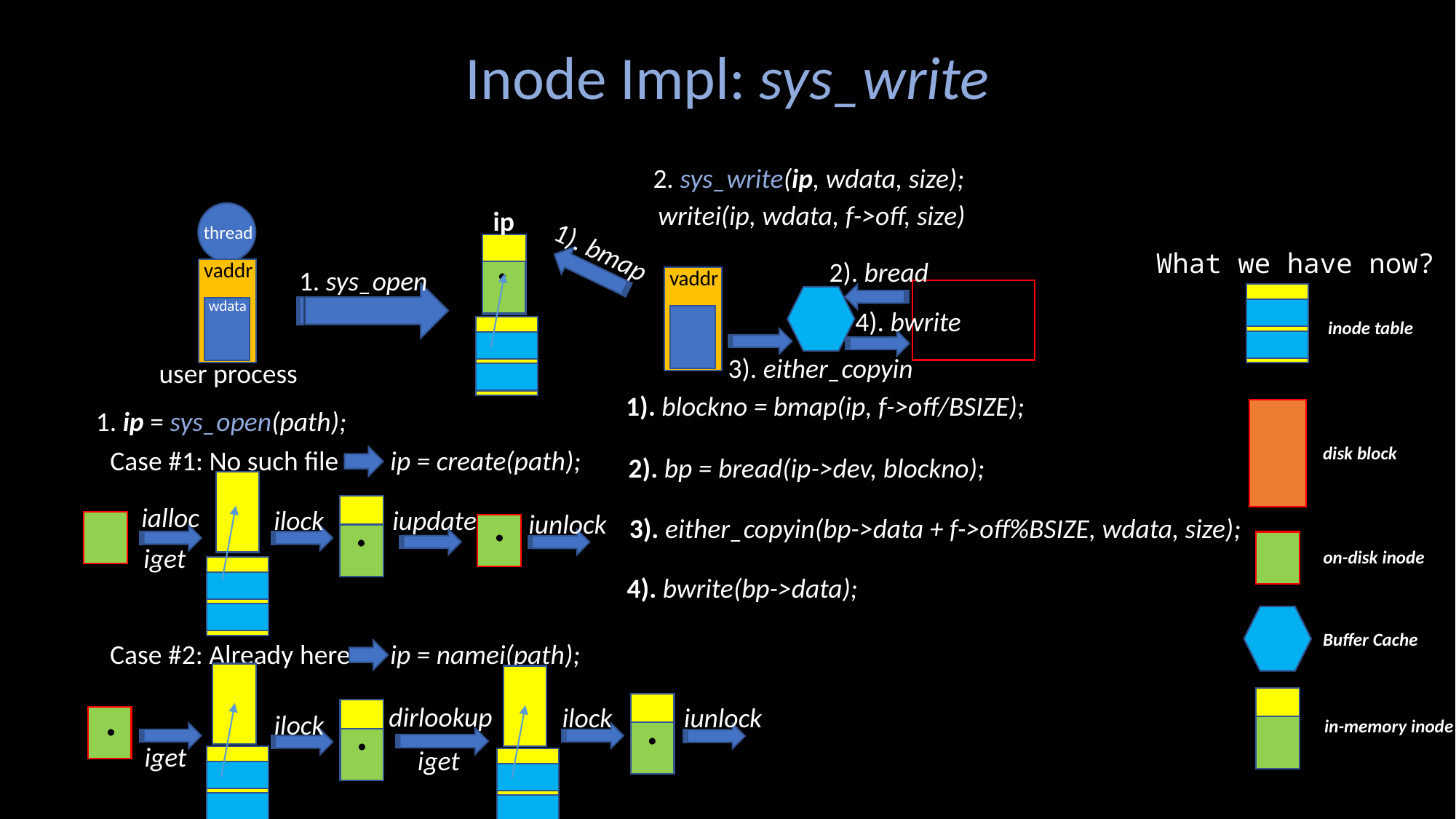

Inode Impl: sys_write
2. sys_write(ip, wdata, size);
writei(ip, wdata, f->off, size)
ip

thread
.
1). bmap

What we have now?
2). bread
vaddr

1. sys_open

vaddr

wdata

4). bwrite

inode table

3). either_copyin
user process

1). blockno = bmap(ip, f->off/BSIZE);
1. ip = sys_open(path);

disk block
Case #1: No such file
ip = create(path);
2). bp = bread(ip->dev, blockno);

.
.
ialloc

ilock
iupdate
iunlock
3). either_copyin(bp->data + f->off%BSIZE, wdata, size);

iget
on-disk inode

4). bwrite(bp->data);

Buffer Cache
Case #2: Already here
ip = namei(path);

.
.

.

dirlookup
ilock
iunlock

ilock

in-memory inode

iget
iget